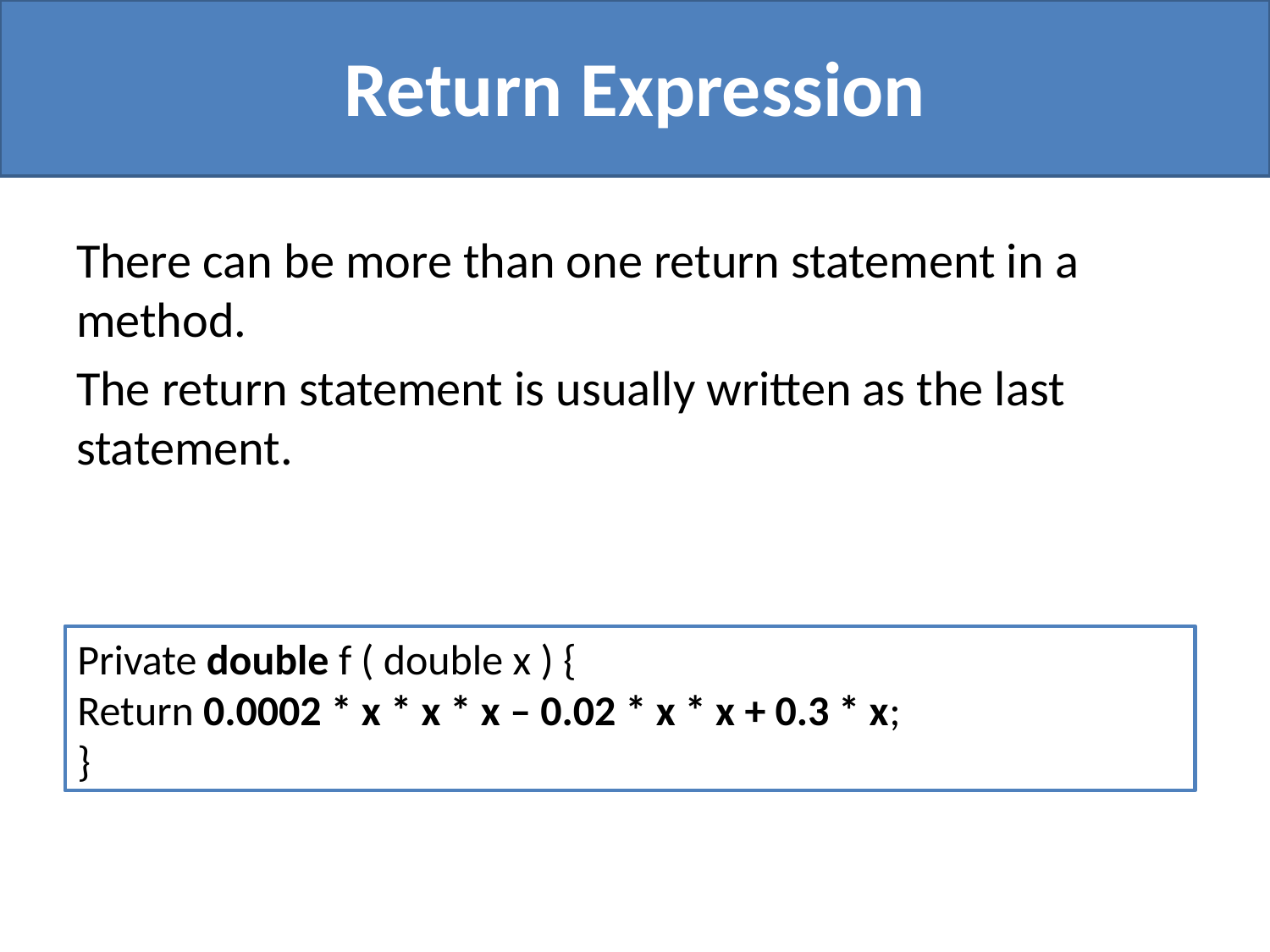

# Return Expression
There can be more than one return statement in a method.
The return statement is usually written as the last statement.
Private double f ( double x ) {
Return 0.0002 * x * x * x – 0.02 * x * x + 0.3 * x;
}